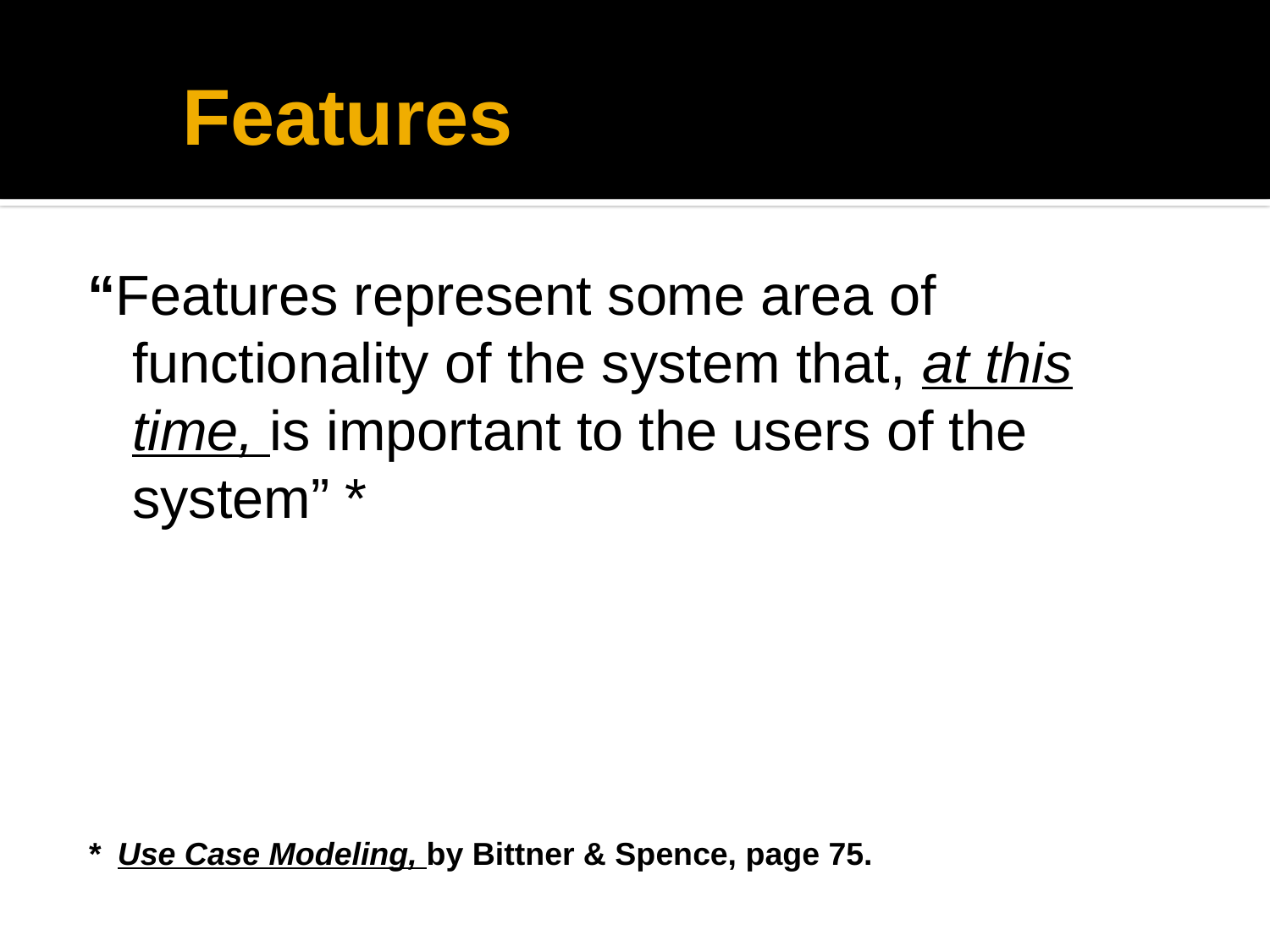

# Features
“Features represent some area of functionality of the system that, at this time, is important to the users of the system” *

*  Use Case Modeling, by Bittner & Spence, page 75.

13